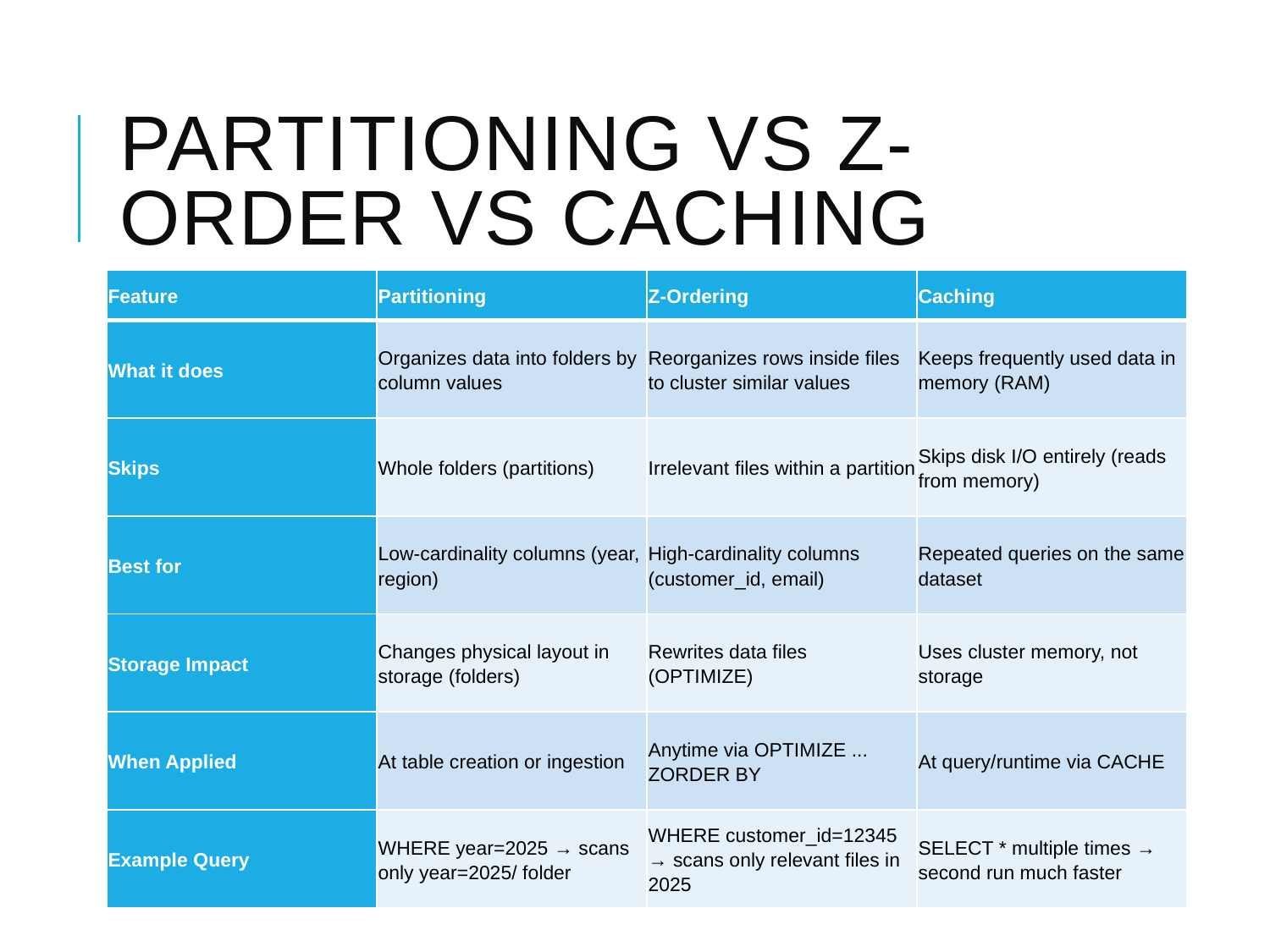

# Partitioning vs z-Order vs Caching
| Feature | Partitioning | Z-Ordering | Caching |
| --- | --- | --- | --- |
| What it does | Organizes data into folders by column values | Reorganizes rows inside files to cluster similar values | Keeps frequently used data in memory (RAM) |
| Skips | Whole folders (partitions) | Irrelevant files within a partition | Skips disk I/O entirely (reads from memory) |
| Best for | Low-cardinality columns (year, region) | High-cardinality columns (customer\_id, email) | Repeated queries on the same dataset |
| Storage Impact | Changes physical layout in storage (folders) | Rewrites data files (OPTIMIZE) | Uses cluster memory, not storage |
| When Applied | At table creation or ingestion | Anytime via OPTIMIZE ... ZORDER BY | At query/runtime via CACHE |
| Example Query | WHERE year=2025 → scans only year=2025/ folder | WHERE customer\_id=12345 → scans only relevant files in 2025 | SELECT \* multiple times → second run much faster |